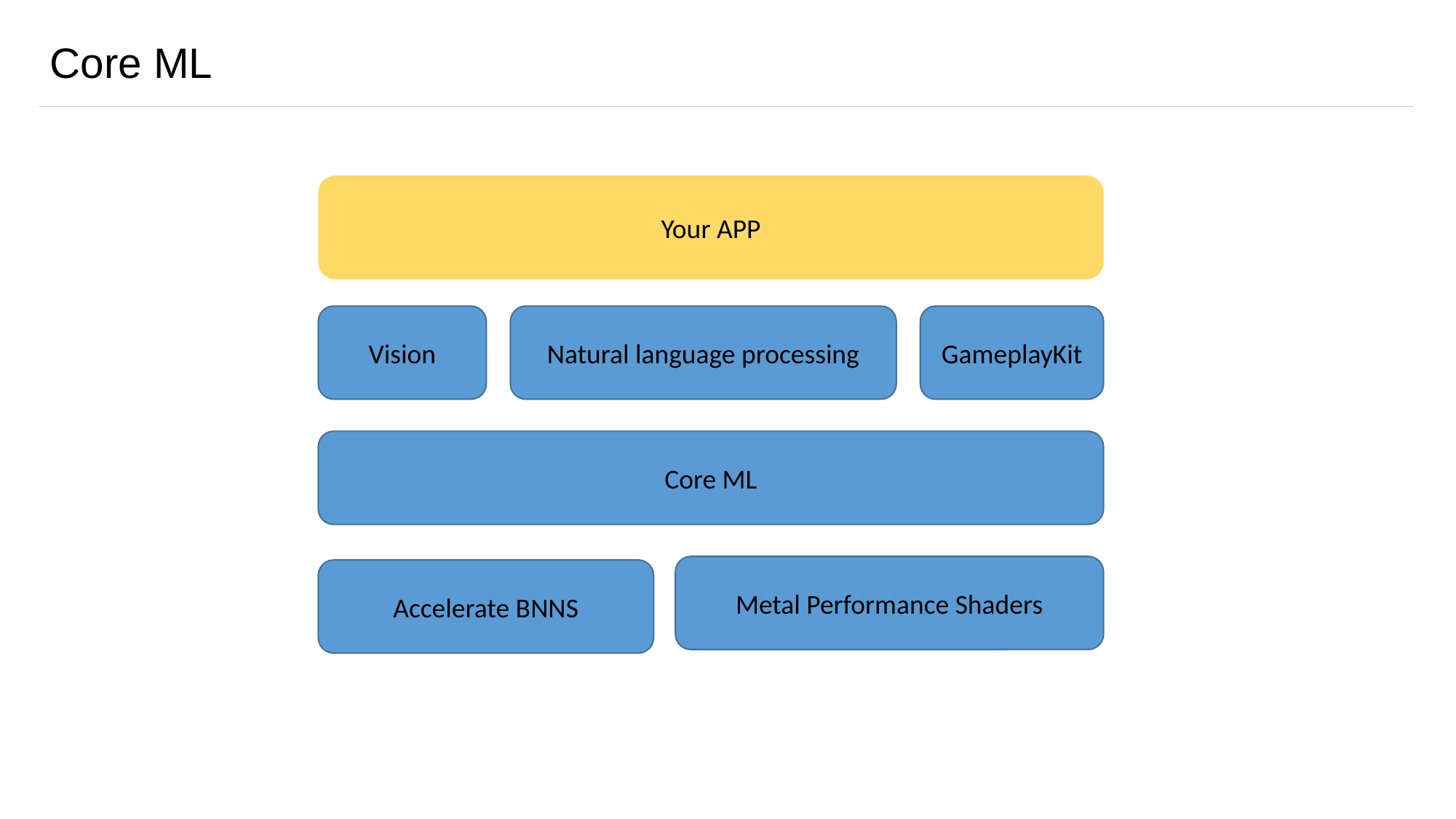

# Core ML
Your APP
Vision
Natural language processing
GameplayKit
Core ML
Metal Performance Shaders
Accelerate BNNS